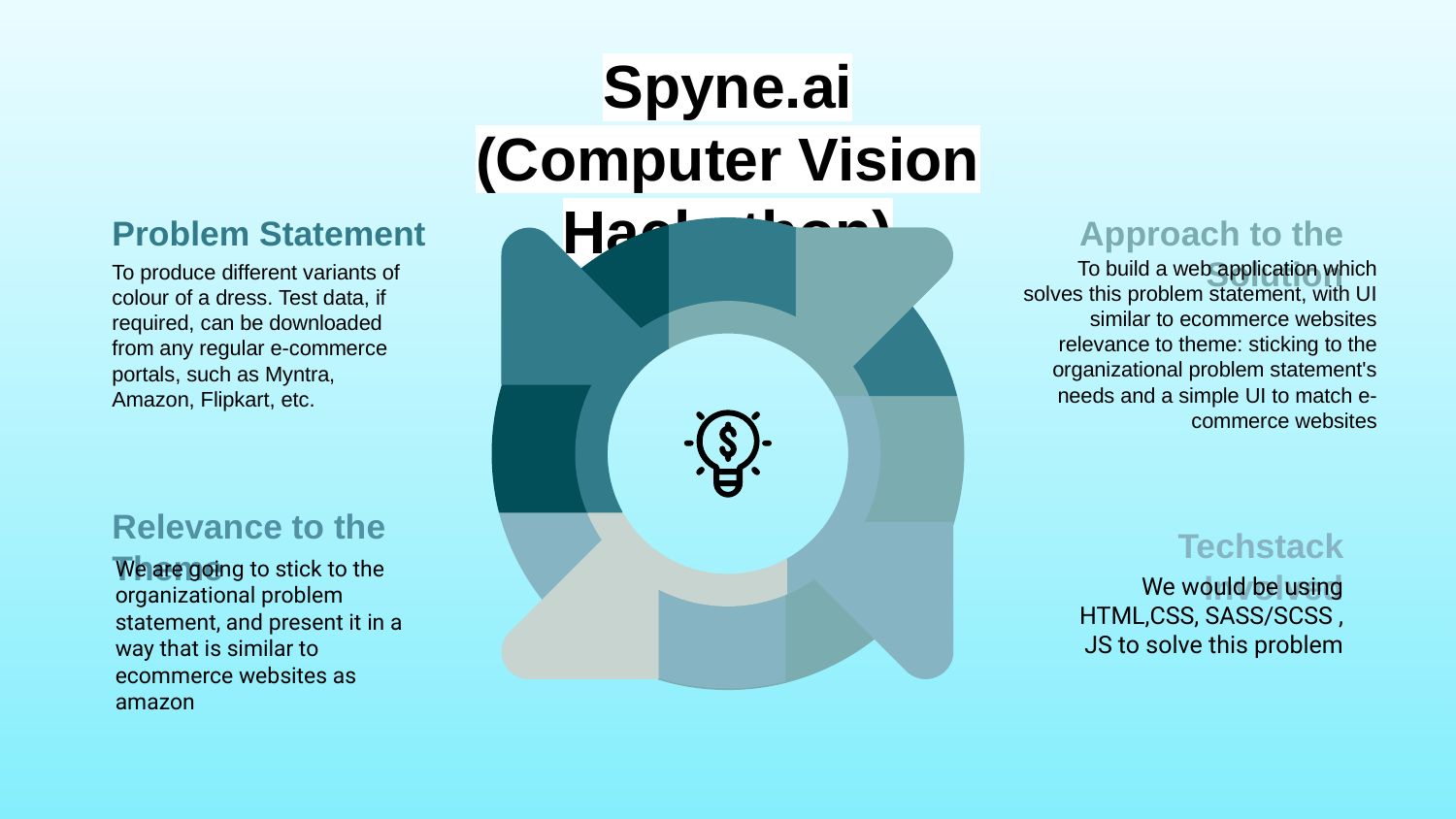

# Spyne.ai (Computer Vision Hackathon)
Approach to the Solution

Problem Statement

To produce different variants of colour of a dress. Test data, if required, can be downloaded from any regular e-commerce portals, such as Myntra, Amazon, Flipkart, etc.

 To build a web application which solves this problem statement, with UI similar to ecommerce websites relevance to theme: sticking to the organizational problem statement's needs and a simple UI to match e-commerce websites

Techstack Involved
We would be using HTML,CSS, SASS/SCSS , JS to solve this problem

Relevance to the Theme

We are going to stick to the organizational problem statement, and present it in a way that is similar to ecommerce websites as amazon